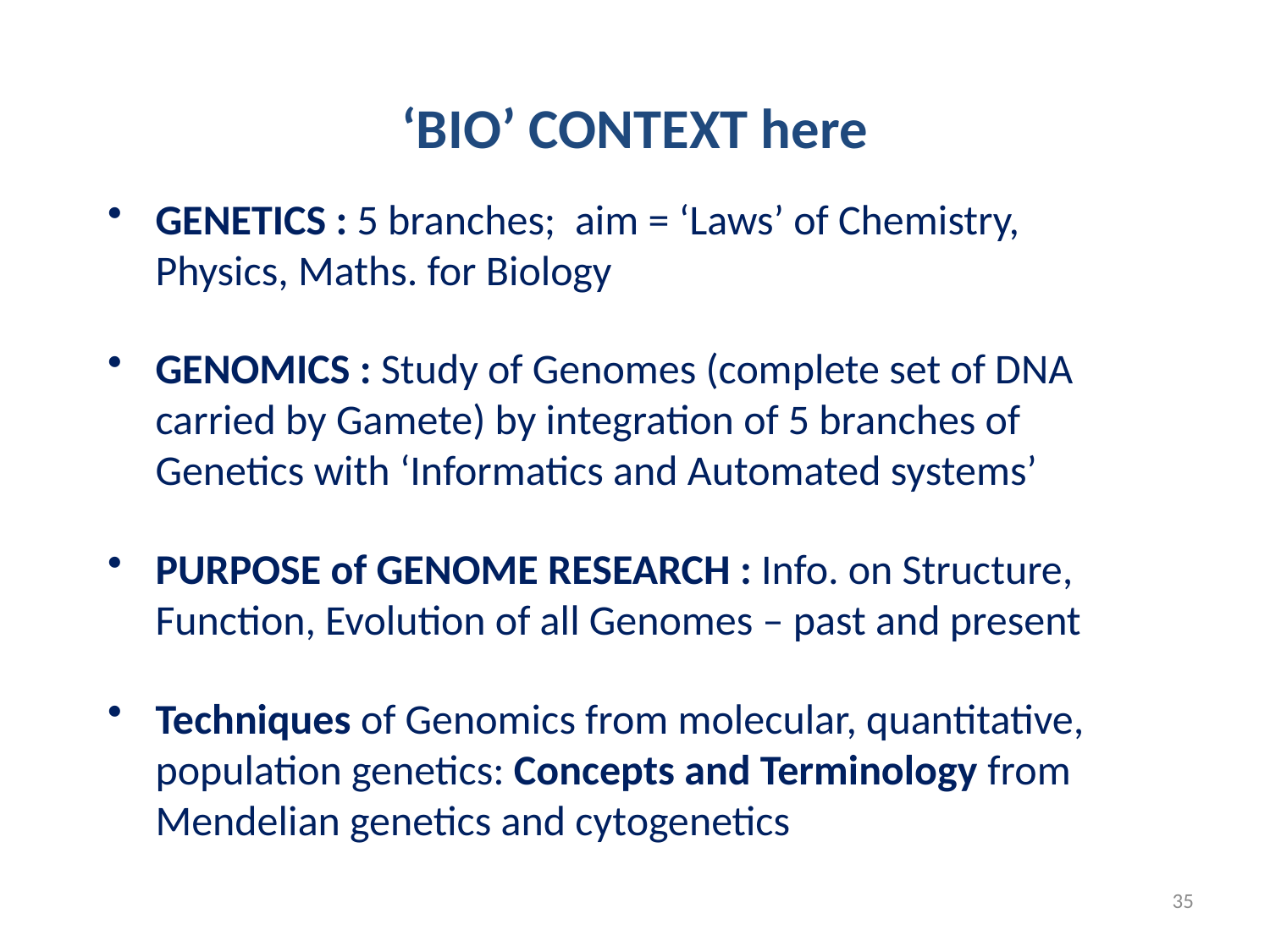

‘BIO’ CONTEXT here
GENETICS : 5 branches;  aim = ‘Laws’ of Chemistry, Physics, Maths. for Biology

GENOMICS : Study of Genomes (complete set of DNA carried by Gamete) by integration of 5 branches of Genetics with ‘Informatics and Automated systems’

PURPOSE of GENOME RESEARCH : Info. on Structure, Function, Evolution of all Genomes – past and present

Techniques of Genomics from molecular, quantitative, population genetics: Concepts and Terminology from Mendelian genetics and cytogenetics
35